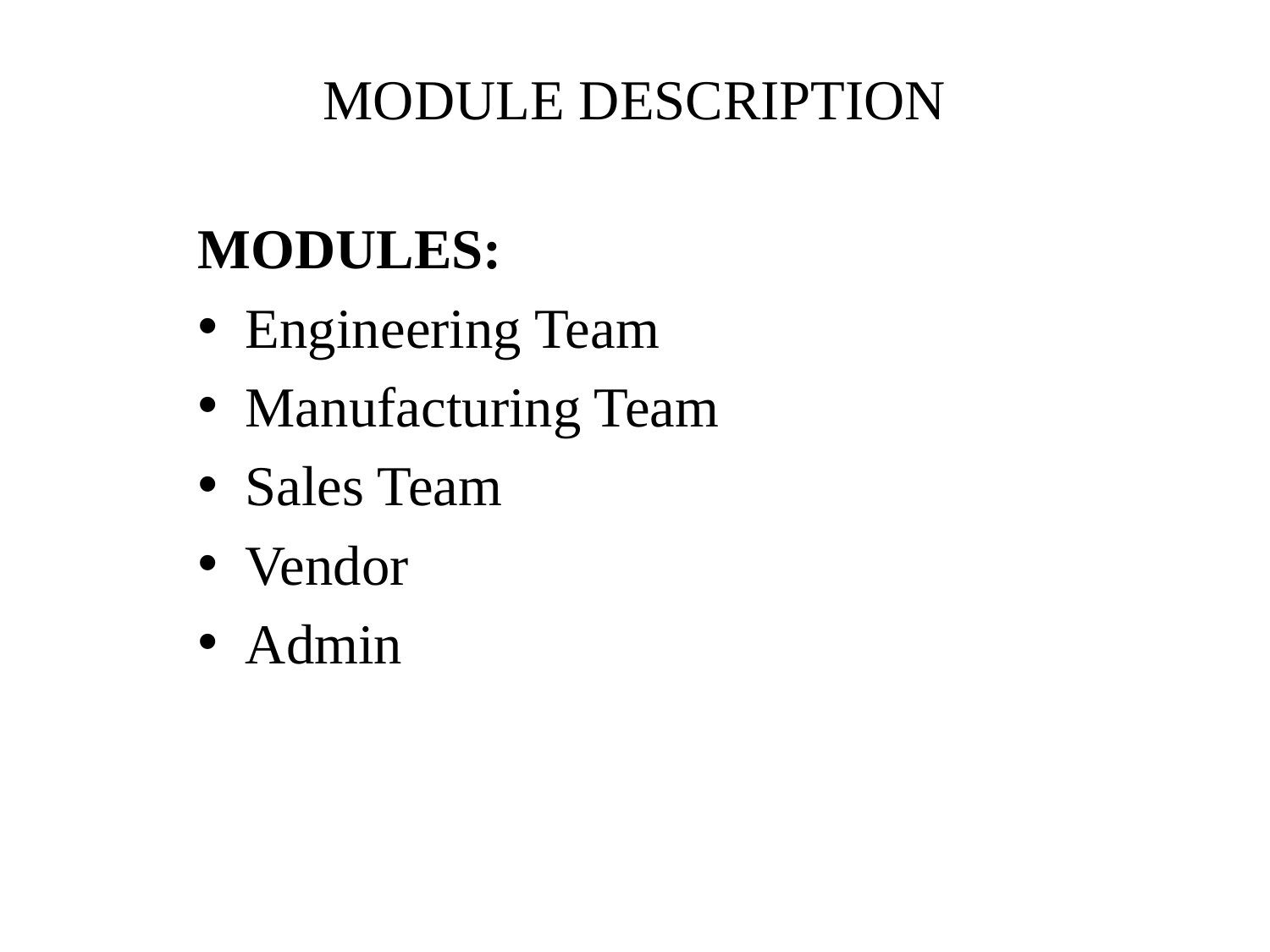

# MODULE DESCRIPTION
MODULES:
Engineering Team
Manufacturing Team
Sales Team
Vendor
Admin